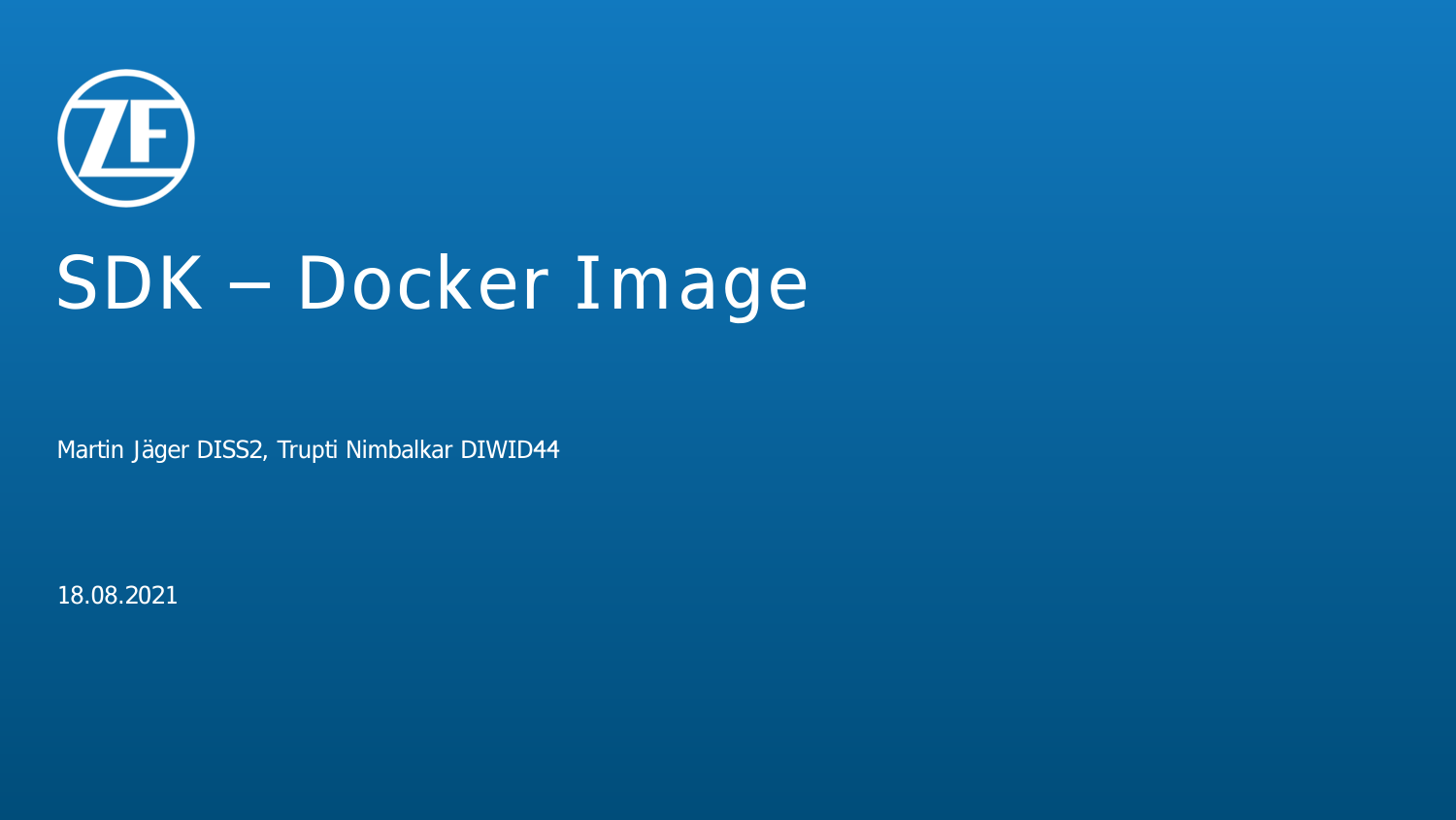

# SDK – Docker Image
Martin Jäger DISS2, Trupti Nimbalkar DIWID44

18.08.2021